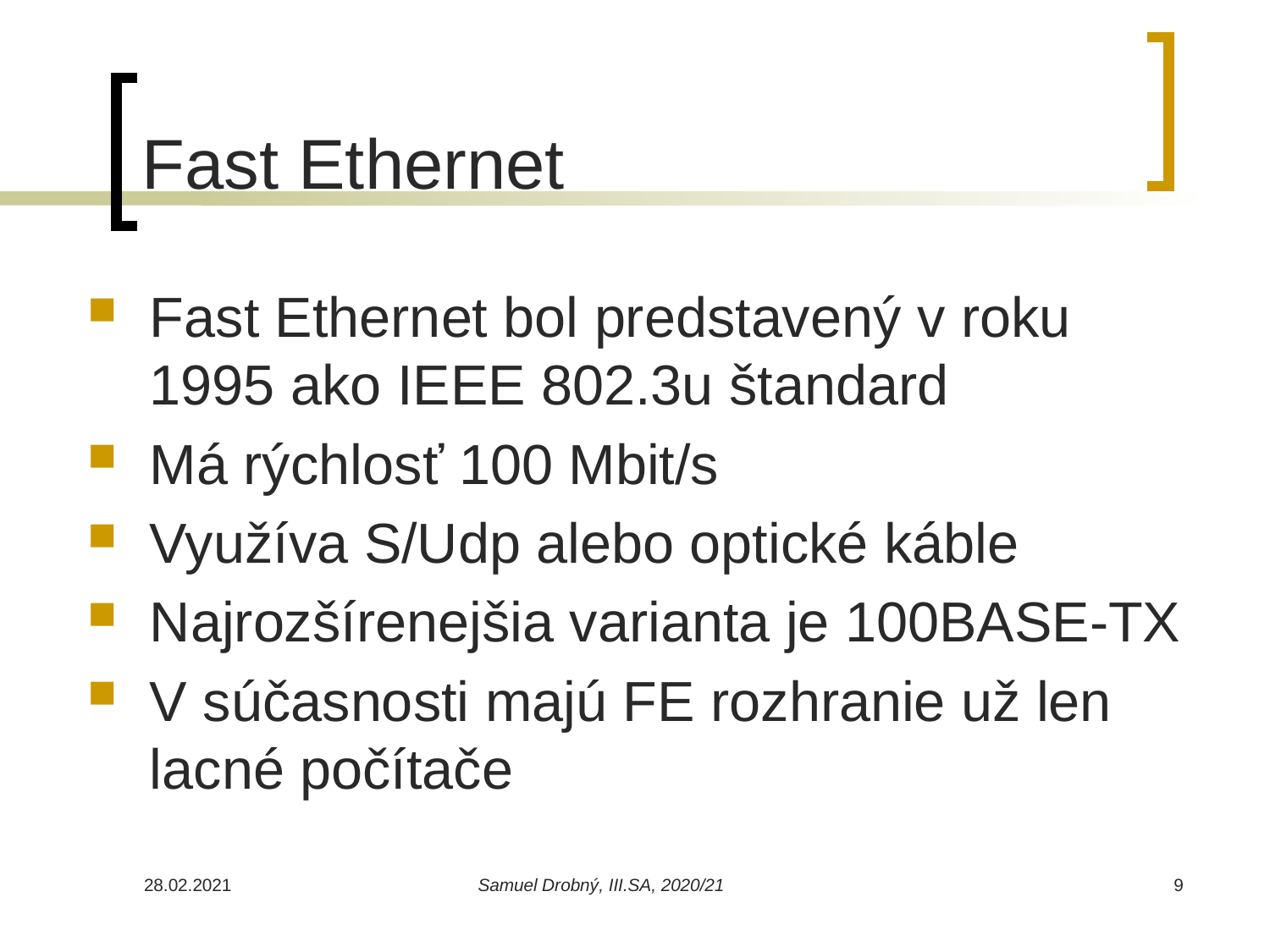

Fast Ethernet
Fast Ethernet bol predstavený v roku 1995 ako IEEE 802.3u štandard
Má rýchlosť 100 Mbit/s
Využíva S/Udp alebo optické káble
Najrozšírenejšia varianta je 100BASE-TX
V súčasnosti majú FE rozhranie už len lacné počítače
28.02.2021
Samuel Drobný, III.SA, 2020/21
9